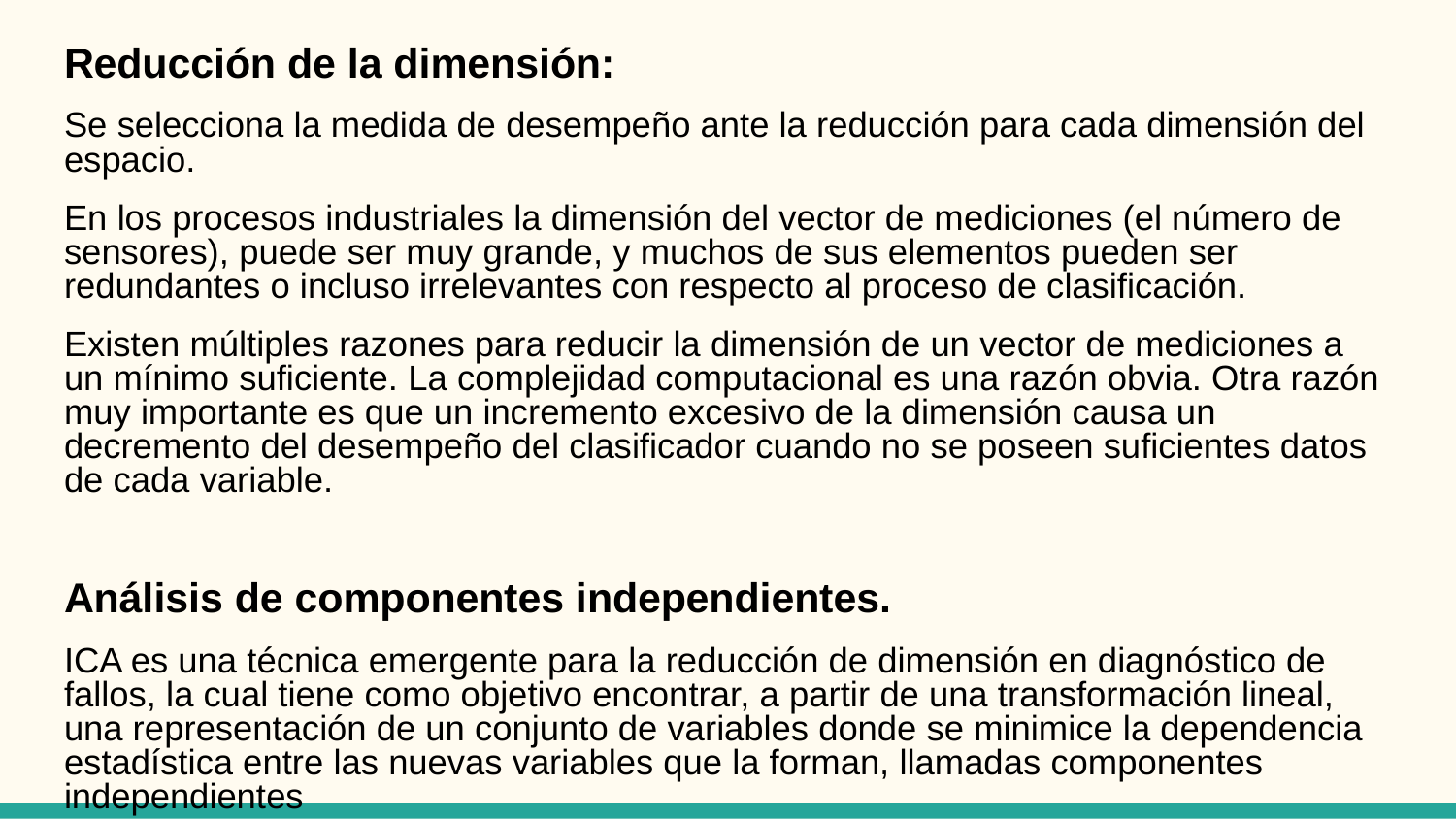

Reducción de la dimensión:
Se selecciona la medida de desempeño ante la reducción para cada dimensión del espacio.
En los procesos industriales la dimensión del vector de mediciones (el número de sensores), puede ser muy grande, y muchos de sus elementos pueden ser redundantes o incluso irrelevantes con respecto al proceso de clasificación.
Existen múltiples razones para reducir la dimensión de un vector de mediciones a un mínimo suficiente. La complejidad computacional es una razón obvia. Otra razón muy importante es que un incremento excesivo de la dimensión causa un decremento del desempeño del clasificador cuando no se poseen suficientes datos de cada variable.

Análisis de componentes independientes.
ICA es una técnica emergente para la reducción de dimensión en diagnóstico de fallos, la cual tiene como objetivo encontrar, a partir de una transformación lineal, una representación de un conjunto de variables donde se minimice la dependencia estadística entre las nuevas variables que la forman, llamadas componentes independientes